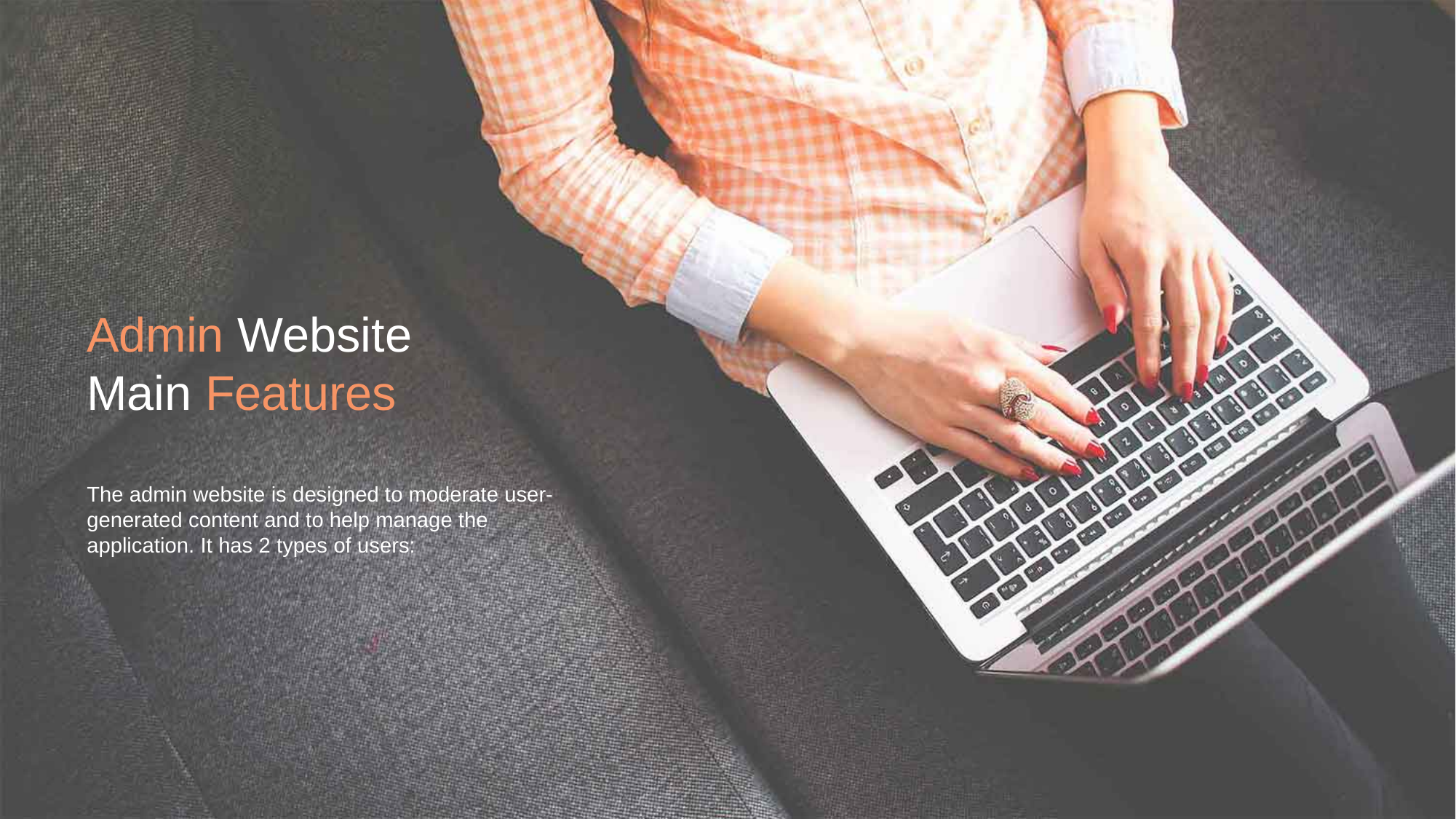

Admin Website
Main Features
The admin website is designed to moderate user-generated content and to help manage the application. It has 2 types of users: